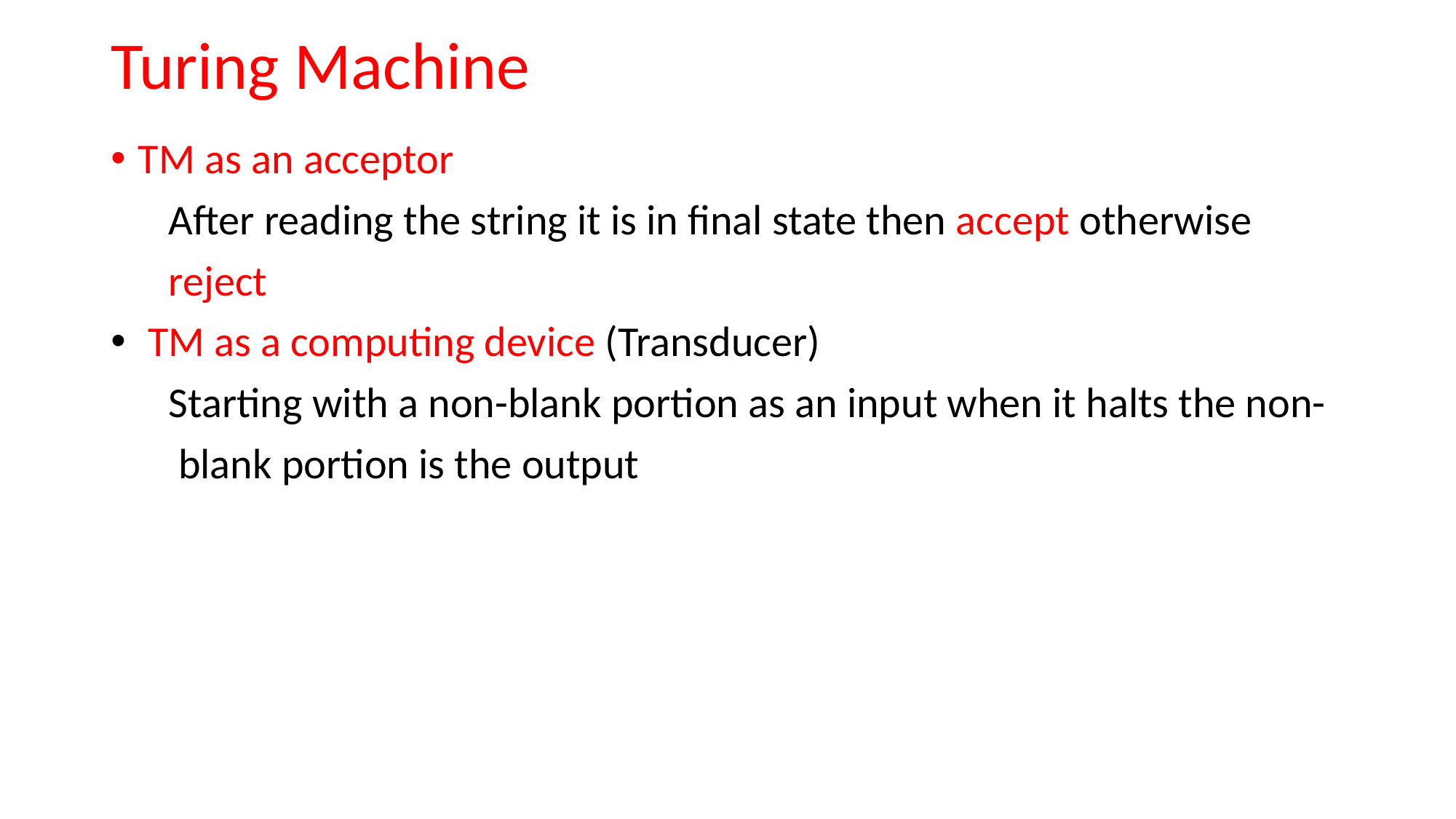

# Turing Machine
TM as an acceptor
      After reading the string it is in final state then accept otherwise
      reject
 TM as a computing device (Transducer)
      Starting with a non-blank portion as an input when it halts the non-
       blank portion is the output